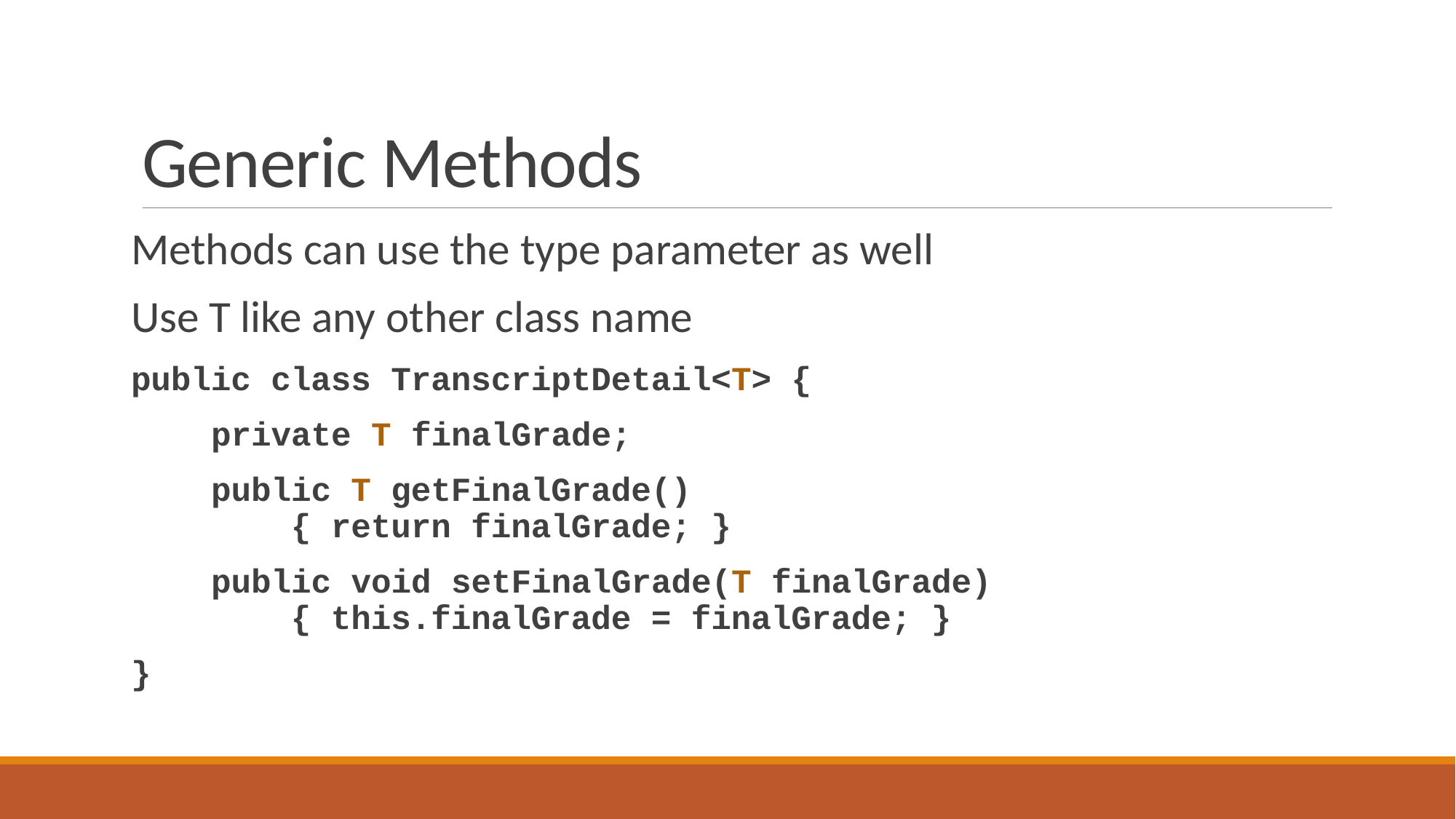

# Generic Methods
Methods can use the type parameter as well
Use T like any other class name
public class TranscriptDetail<T> {
    private T finalGrade;
    public T getFinalGrade()
        { return finalGrade; }
    public void setFinalGrade(T finalGrade)
        { this.finalGrade = finalGrade; }
}